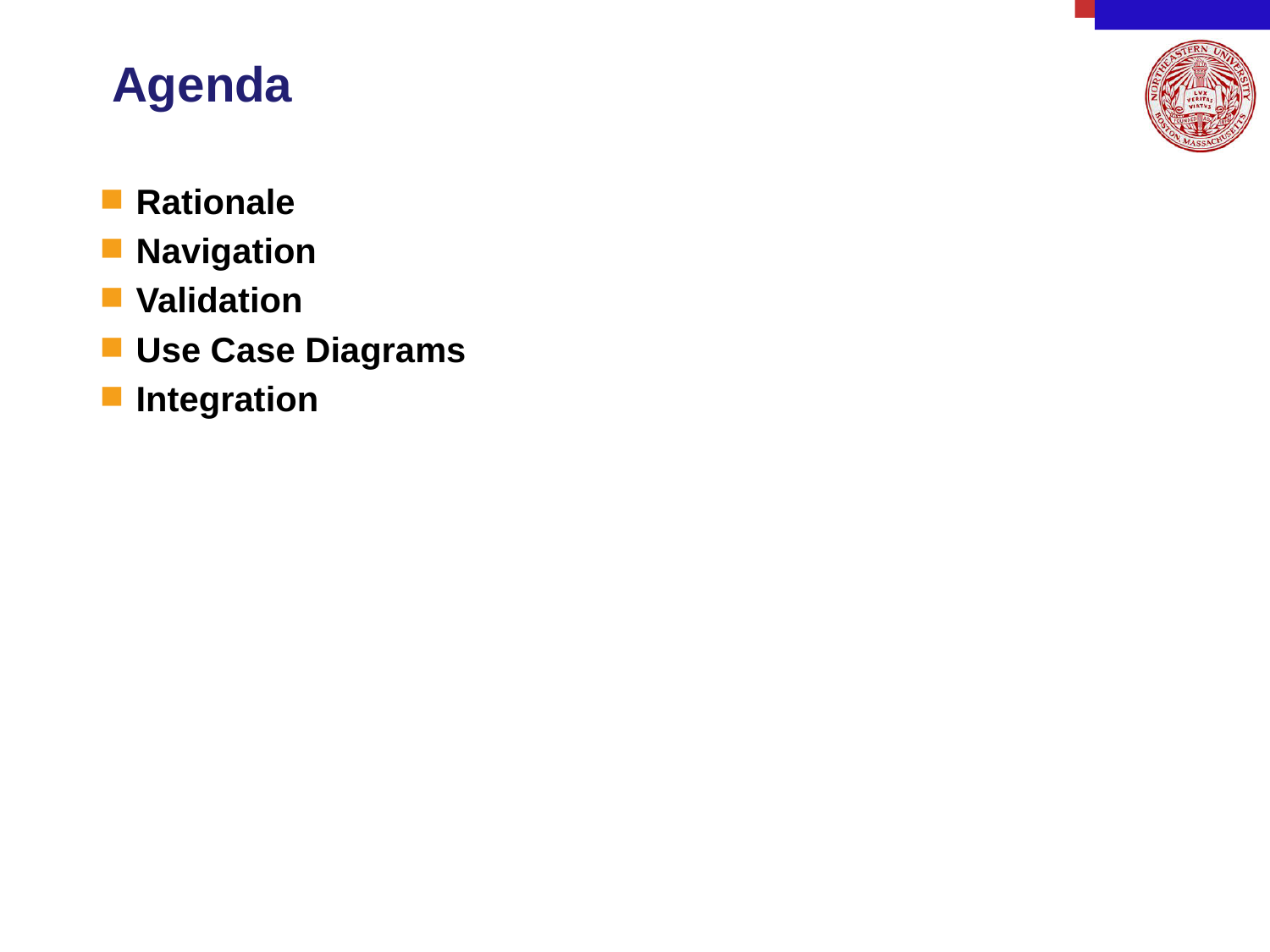

# Agenda
Rationale
Navigation
Validation
Use Case Diagrams
Integration